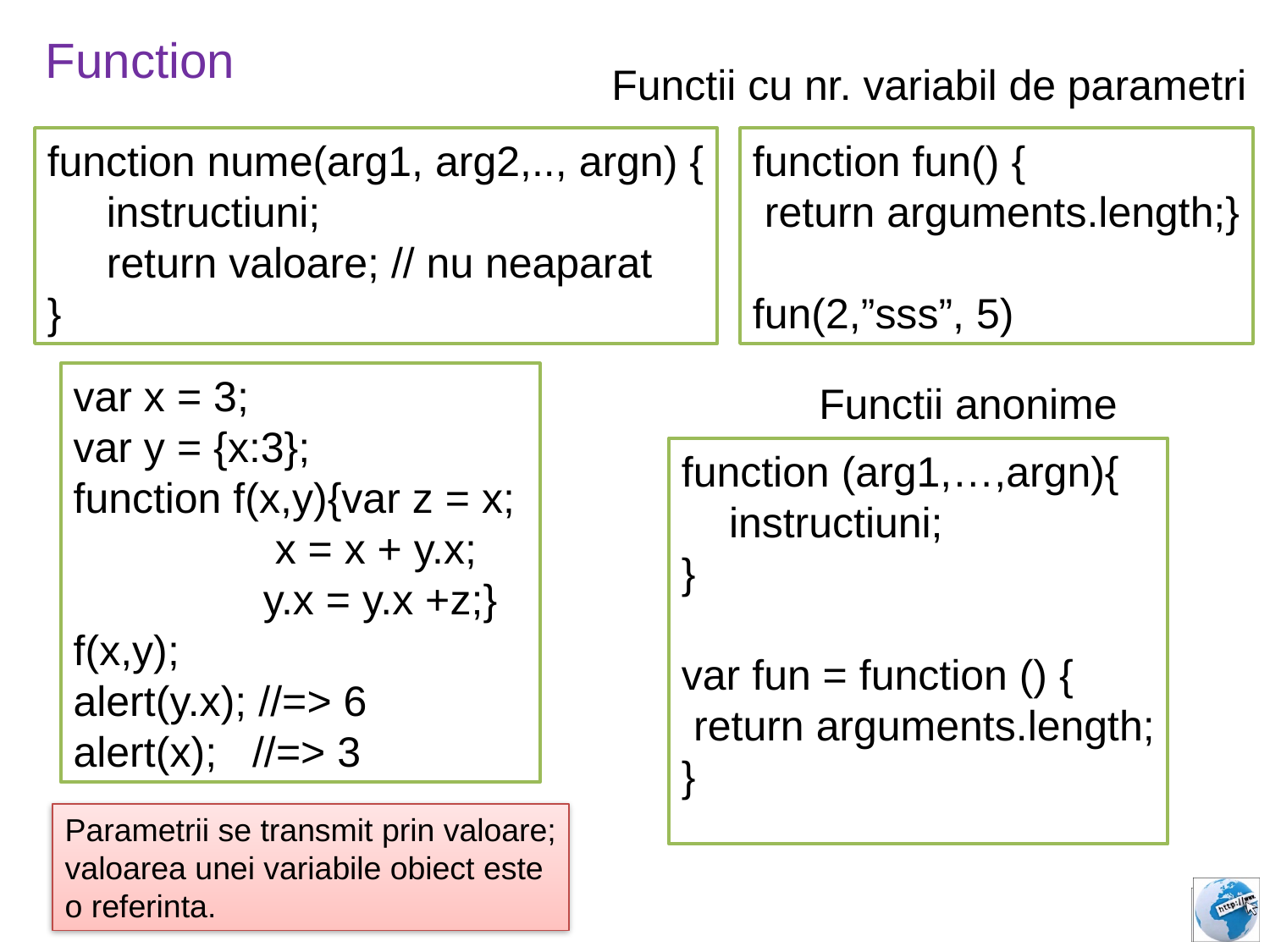

Function
Functii cu nr. variabil de parametri
function nume(arg1, arg2,.., argn) {
     instructiuni;
     return valoare; // nu neaparat
}
function fun() {
 return arguments.length;}

fun(2,”sss”, 5)
var x = 3;
var y = {x:3};
function f(x,y){var z = x;
                 x = x + y.x;
                y.x = y.x +z;}
f(x,y);
alert(y.x); //=> 6
alert(x);   //=> 3
Functii anonime
function (arg1,…,argn){
    instructiuni;
}

var fun = function () {
 return arguments.length;
}

Parametrii se transmit prin valoare;
valoarea unei variabile obiect este
o referinta.